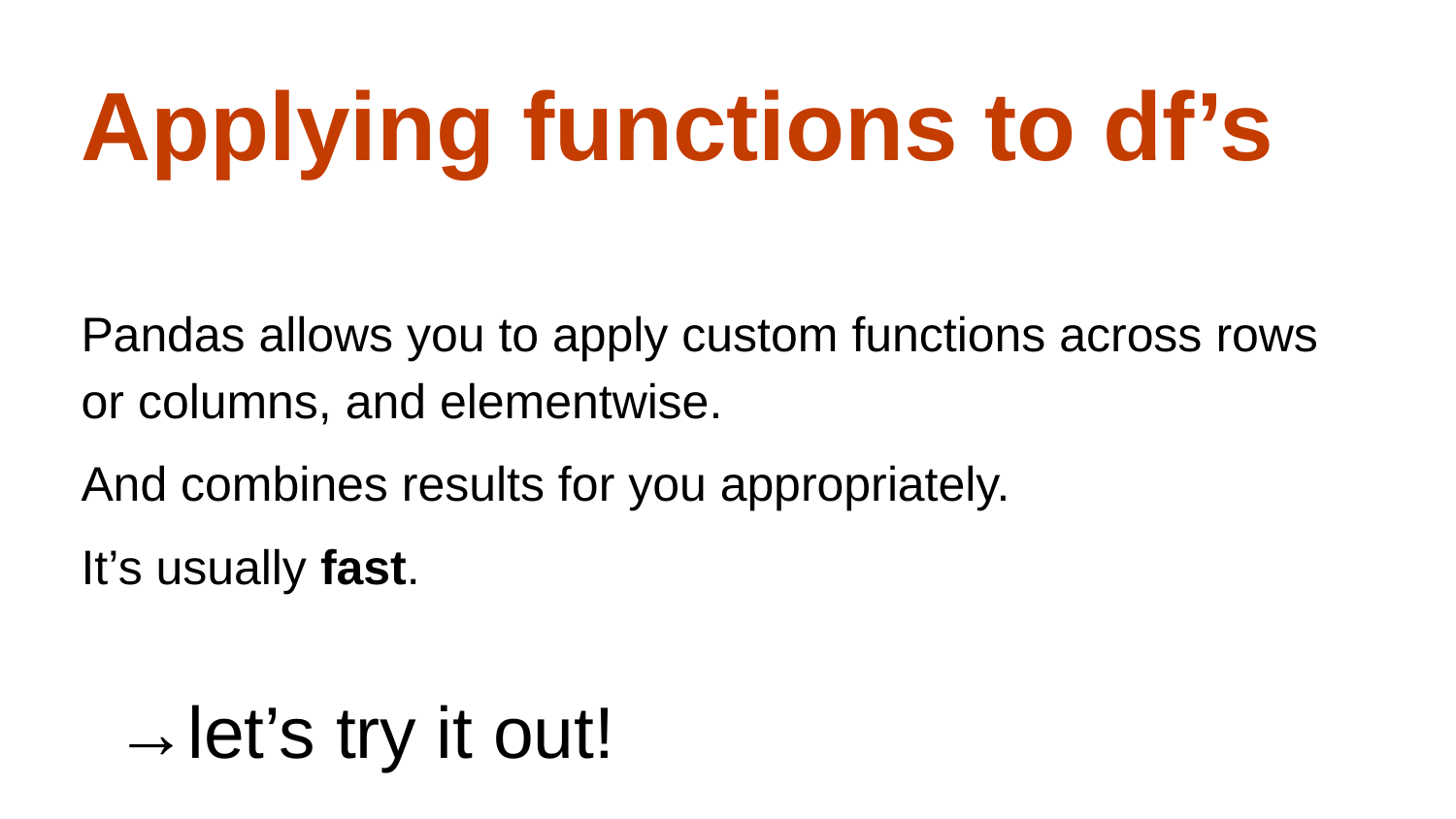

Applying functions to df’s

Pandas allows you to apply custom functions across rows or columns, and elementwise.
And combines results for you appropriately.
It’s usually fast.
→let’s try it out!